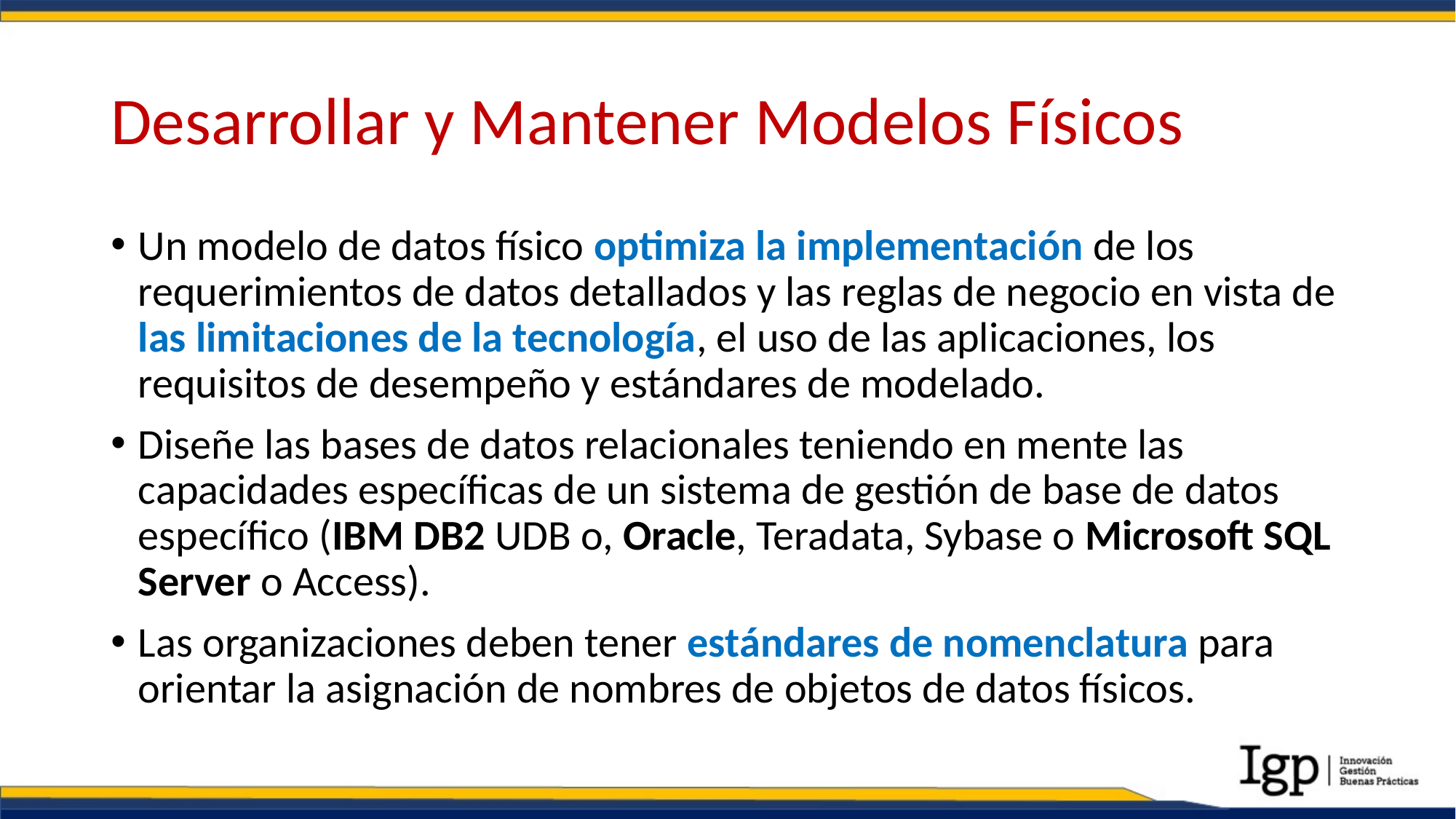

# Desarrollar y Mantener Modelos Físicos
Un modelo de datos físico optimiza la implementación de los requerimientos de datos detallados y las reglas de negocio en vista de las limitaciones de la tecnología, el uso de las aplicaciones, los requisitos de desempeño y estándares de modelado.
Diseñe las bases de datos relacionales teniendo en mente las capacidades específicas de un sistema de gestión de base de datos específico (IBM DB2 UDB o, Oracle, Teradata, Sybase o Microsoft SQL Server o Access).
Las organizaciones deben tener estándares de nomenclatura para orientar la asignación de nombres de objetos de datos físicos.